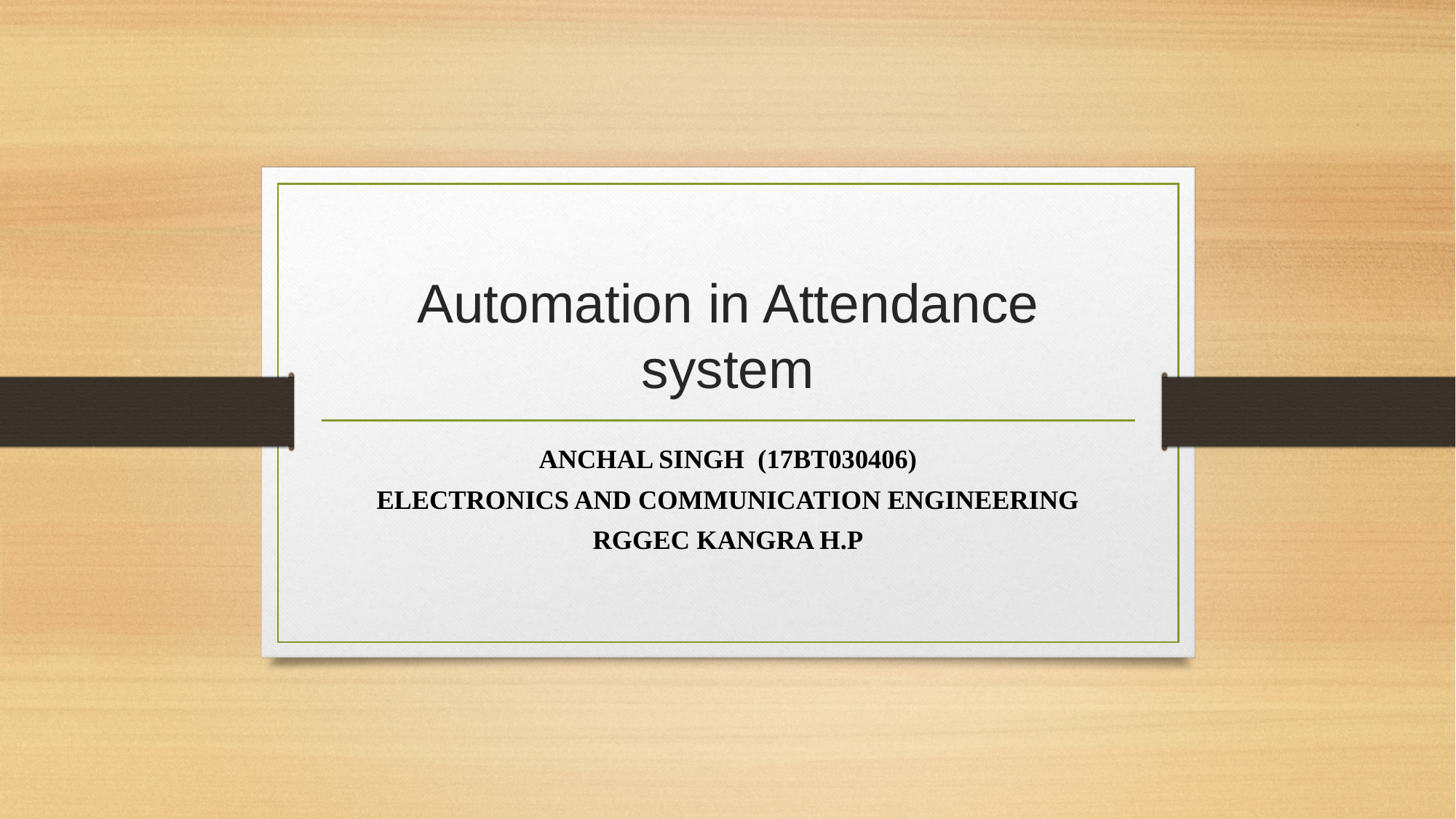

# Automation in Attendance system
ANCHAL SINGH  (17BT030406)
ELECTRONICS AND COMMUNICATION ENGINEERING
RGGEC KANGRA H.P